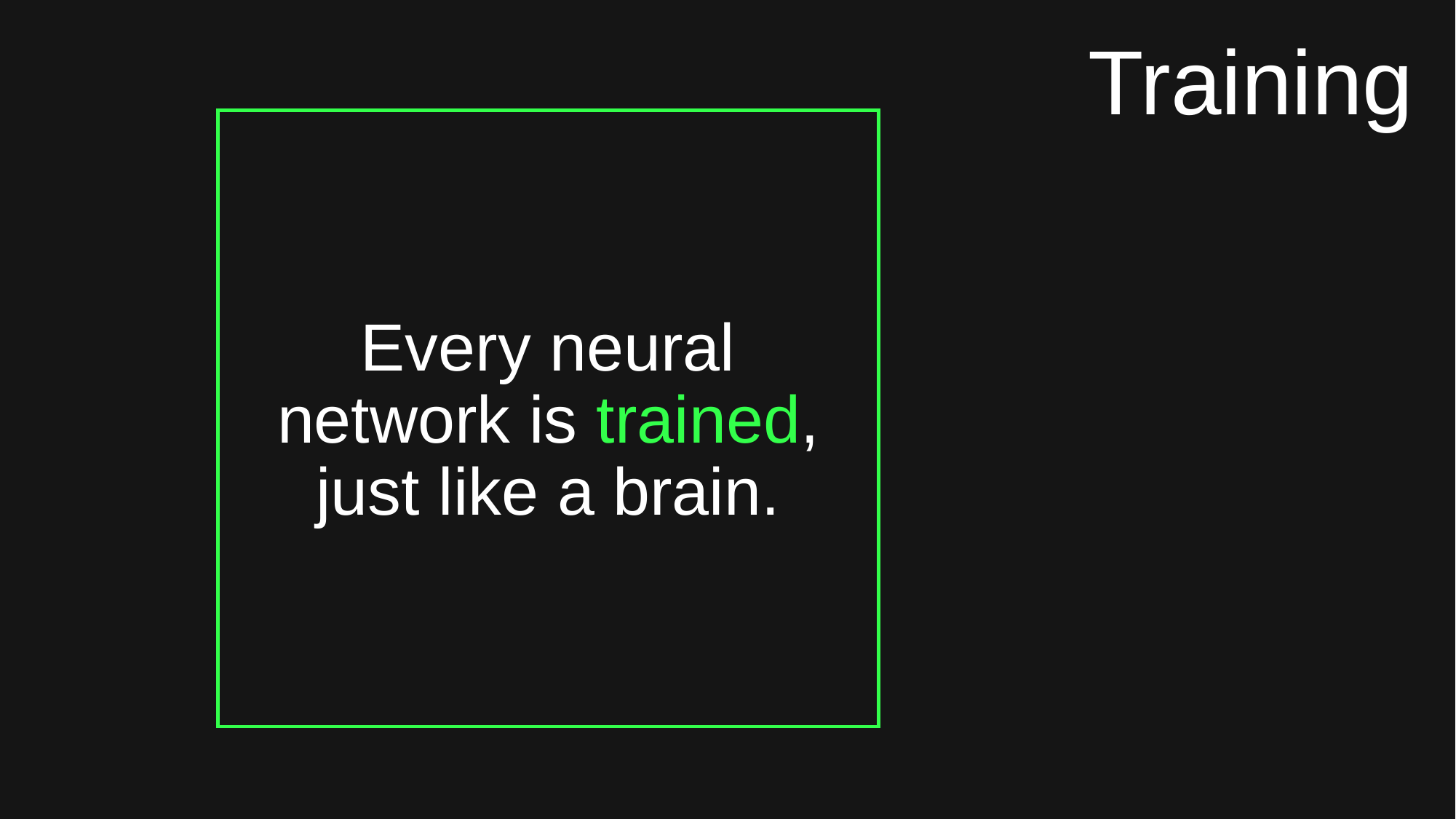

# Training

Every neural network is trained, just like a brain.